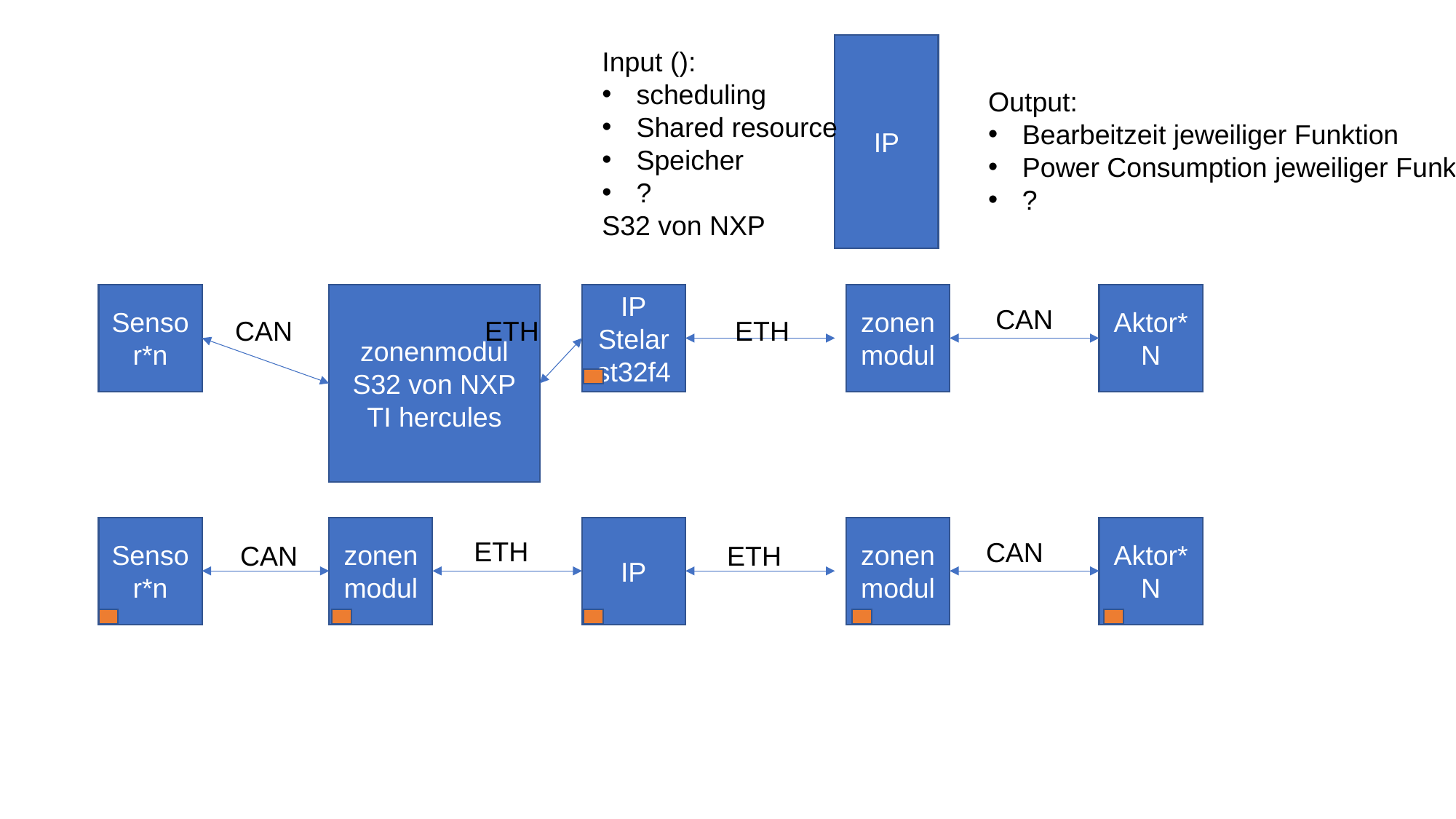

IP
Input ():
scheduling
Shared resource
Speicher
?
S32 von NXP

Output:
Bearbeitzeit jeweiliger Funktion
Power Consumption jeweiliger Funktion
?
zonenmodul
S32 von NXP
TI hercules
Sensor*n
IP
Stelar
st32f4
zonenmodul
Aktor*N
CAN
CAN
ETH
ETH

Sensor*n
zonenmodul
IP
zonenmodul
Aktor*N
ETH
CAN
CAN
ETH